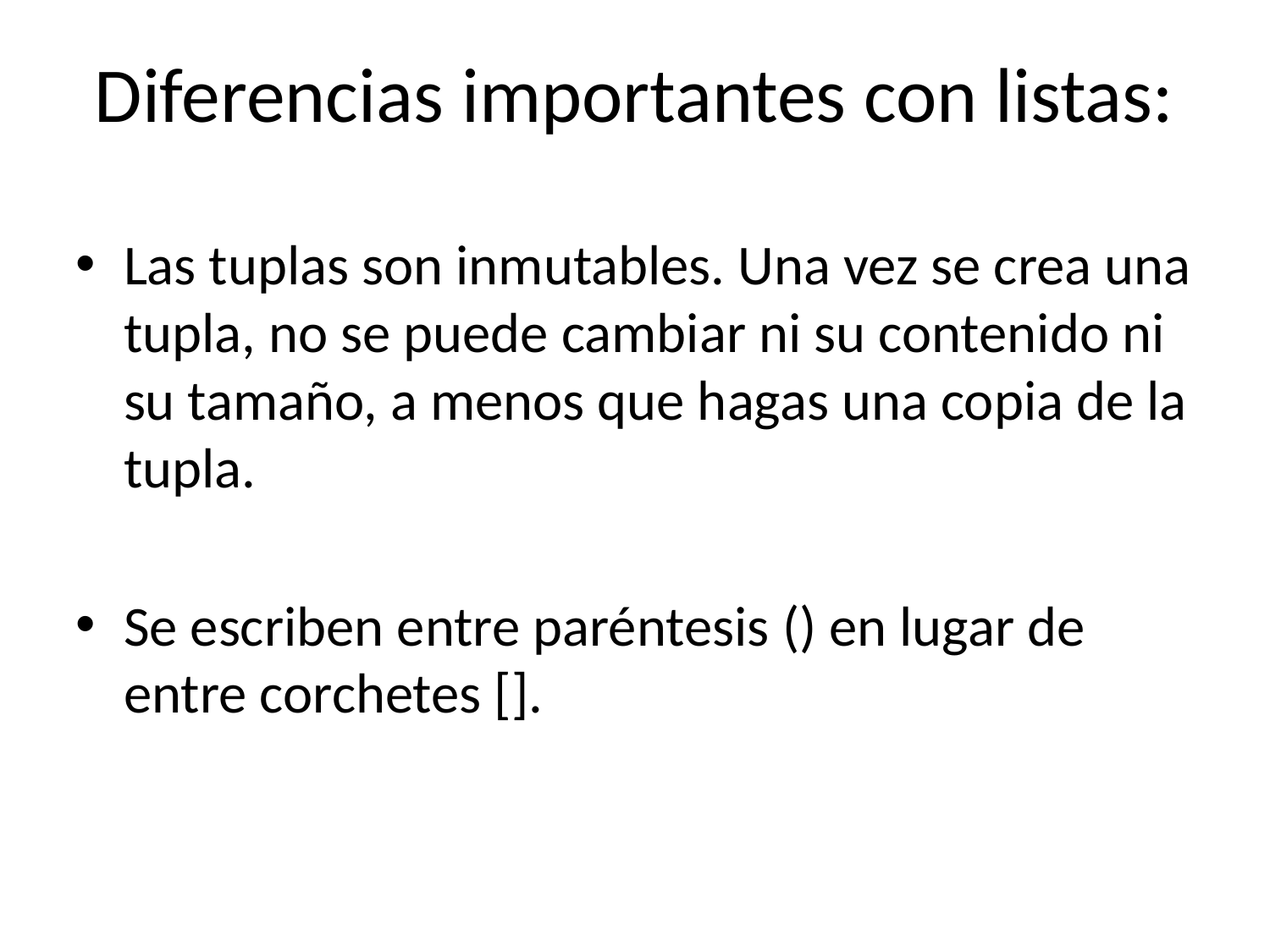

# Diferencias importantes con listas:
Las tuplas son inmutables. Una vez se crea una tupla, no se puede cambiar ni su contenido ni su tamaño, a menos que hagas una copia de la tupla.

Se escriben entre paréntesis () en lugar de entre corchetes [].